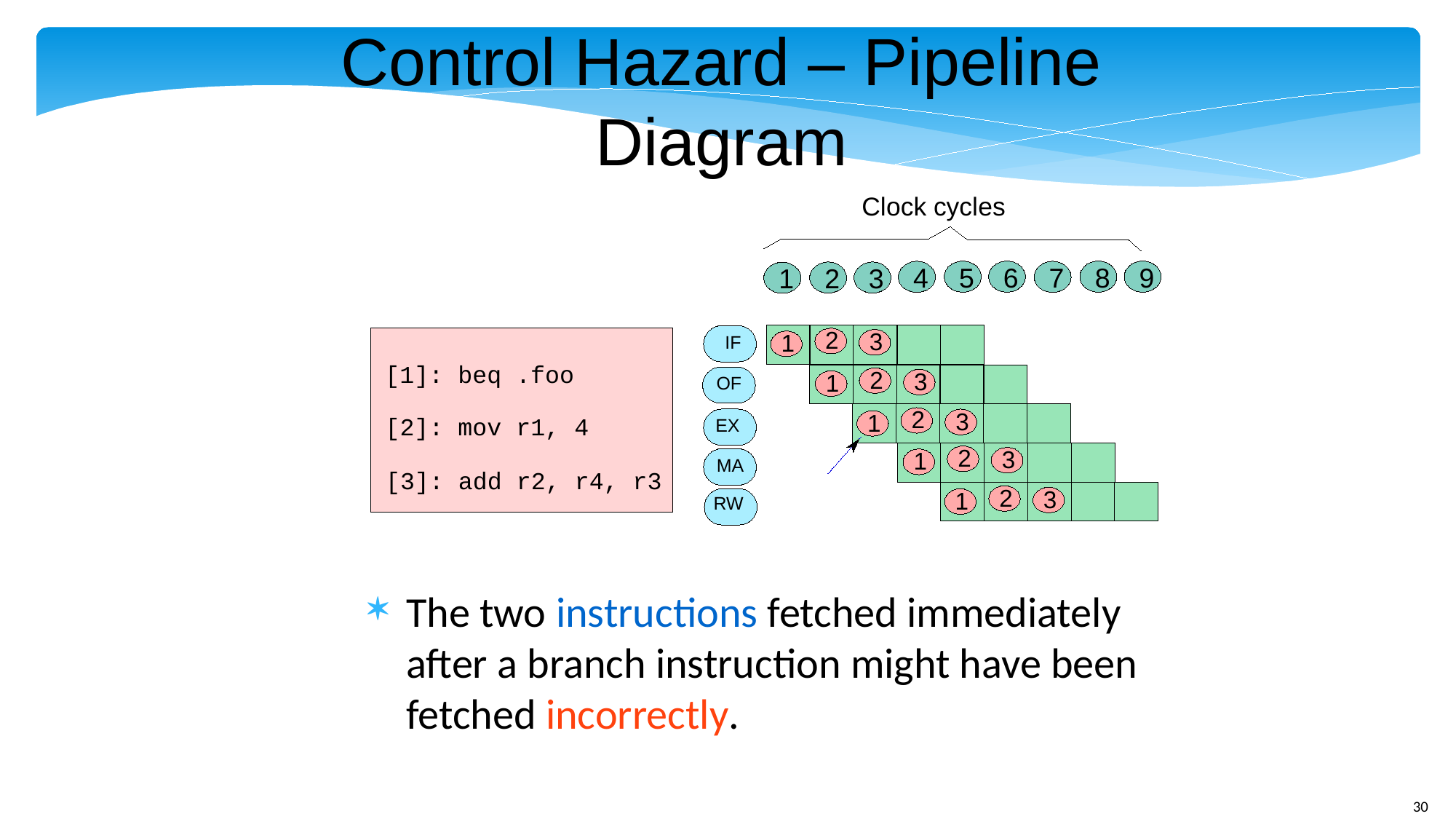

Control Hazard – Pipeline Diagram

Clock cycles

5
6
8
9
4
7

2
3
1

2

3

1

IF

[1]: beq .foo

2

3

1

OF

2
3
1

[2]: mov r1, 4
EX

2

3
1

MA
[3]: add r2, r4, r3

2
3
1

RW
The two instructions fetched immediately after a branch instruction might have been fetched incorrectly.